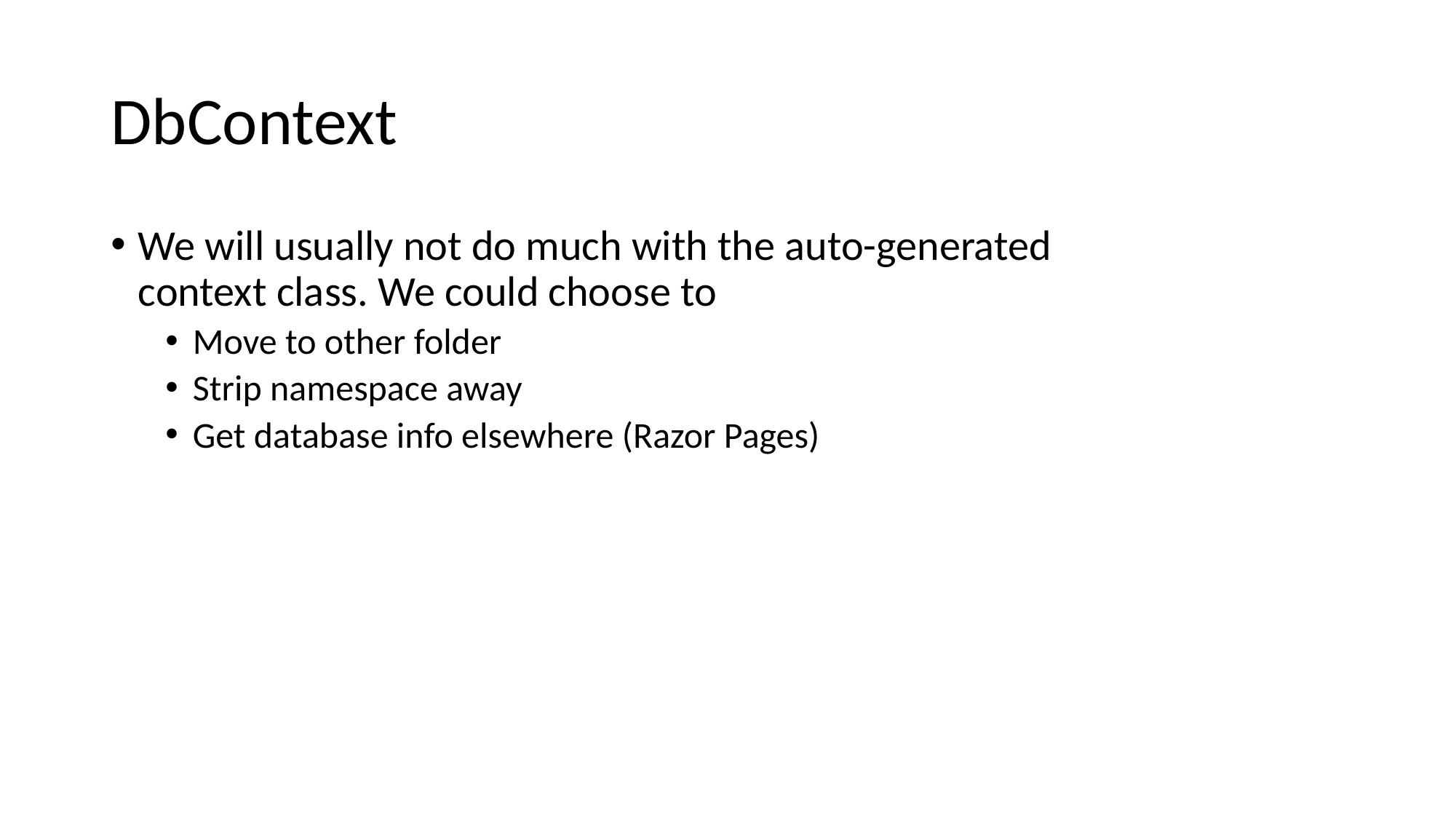

# DbContext
We will usually not do much with the auto-generated context class. We could choose to
Move to other folder
Strip namespace away
Get database info elsewhere (Razor Pages)